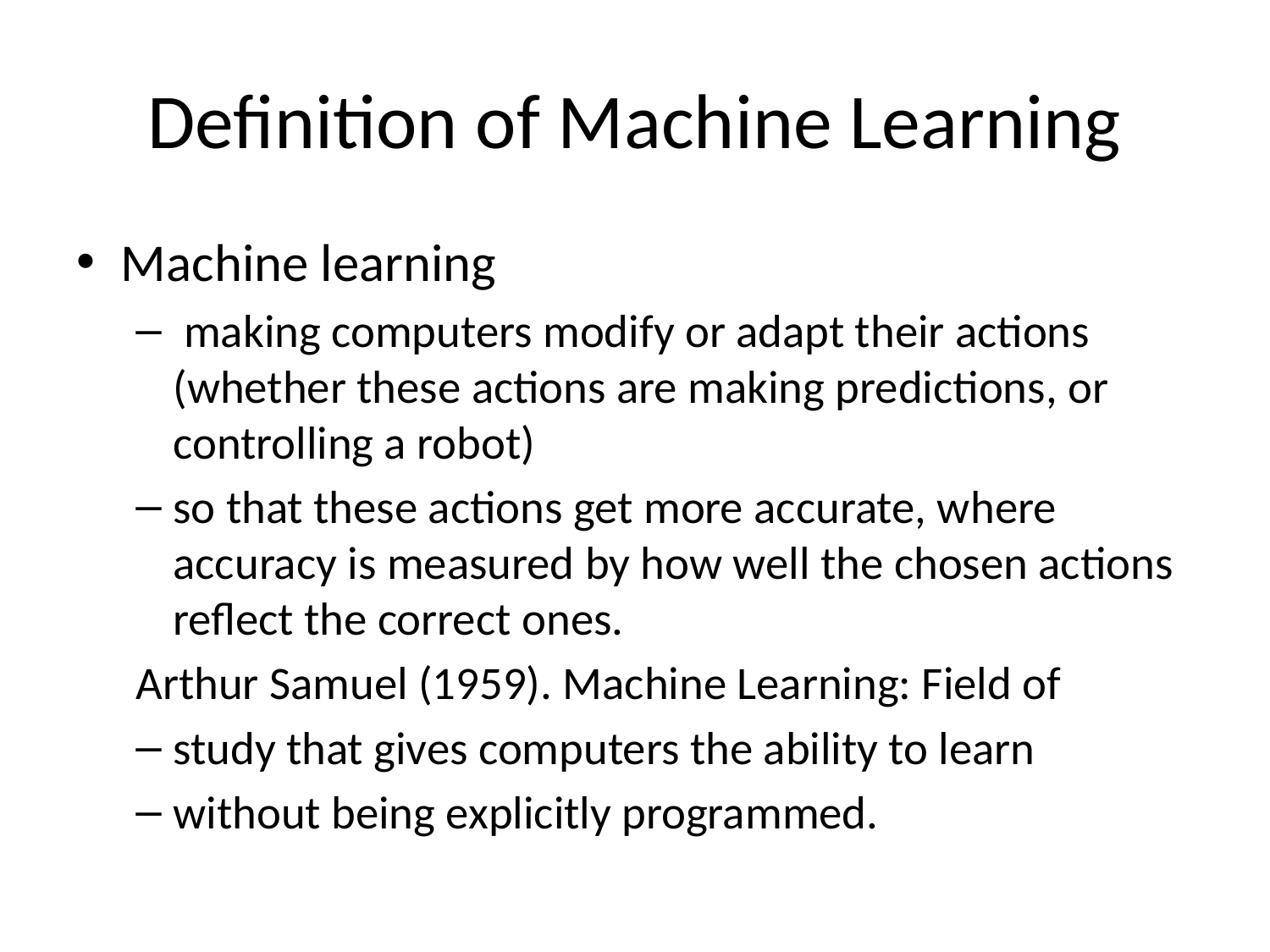

# Definition of Machine Learning
Machine learning
 making computers modify or adapt their actions (whether these actions are making predictions, or controlling a robot)
so that these actions get more accurate, where accuracy is measured by how well the chosen actions reflect the correct ones.
Arthur Samuel (1959). Machine Learning: Field of
study that gives computers the ability to learn
without being explicitly programmed.